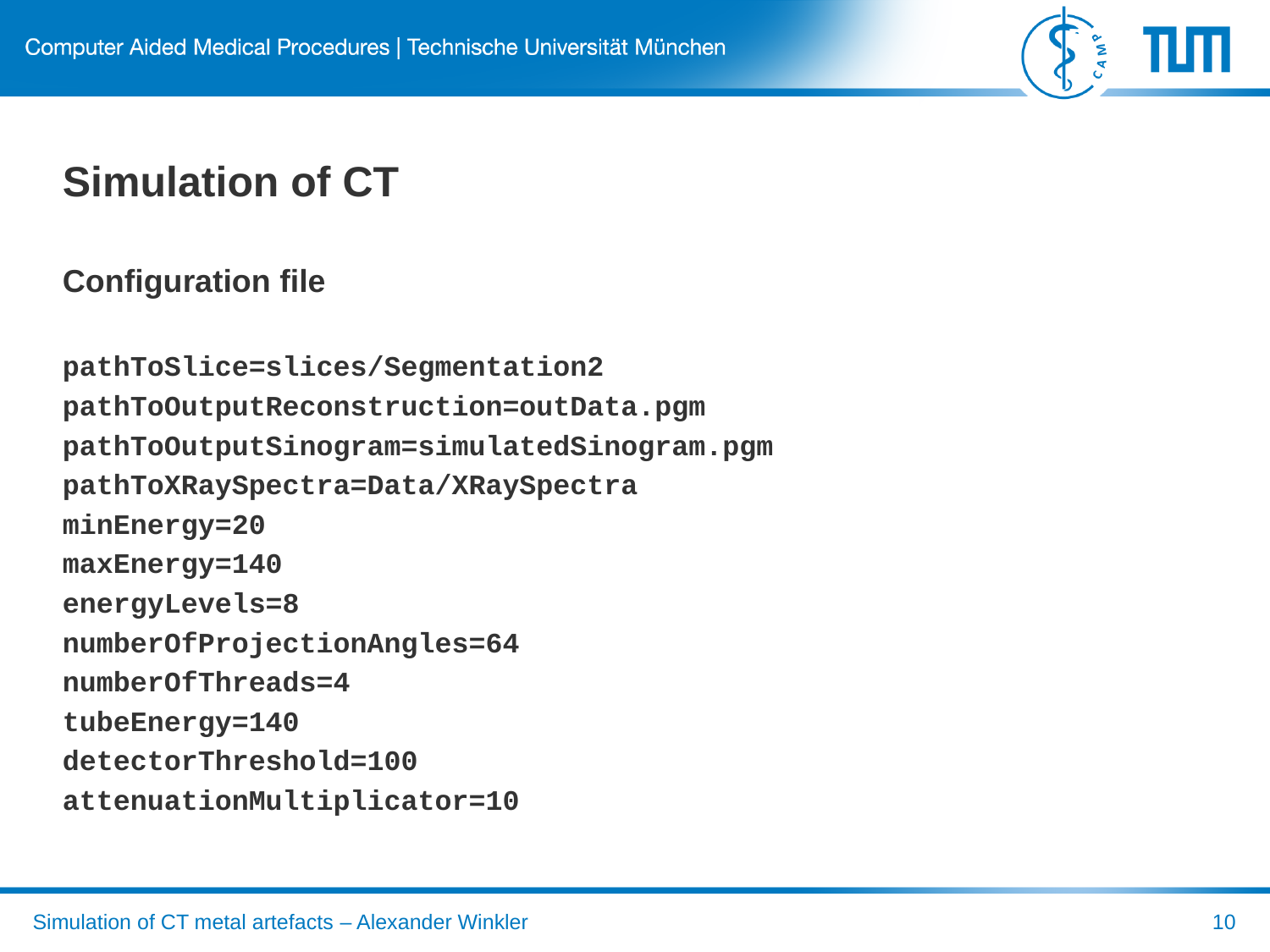

# Simulation of CT
Configuration file

pathToSlice=slices/Segmentation2
pathToOutputReconstruction=outData.pgm
pathToOutputSinogram=simulatedSinogram.pgm
pathToXRaySpectra=Data/XRaySpectra
minEnergy=20
maxEnergy=140
energyLevels=8
numberOfProjectionAngles=64
numberOfThreads=4
tubeEnergy=140
detectorThreshold=100
attenuationMultiplicator=10

Simulation of CT metal artefacts – Alexander Winkler
10